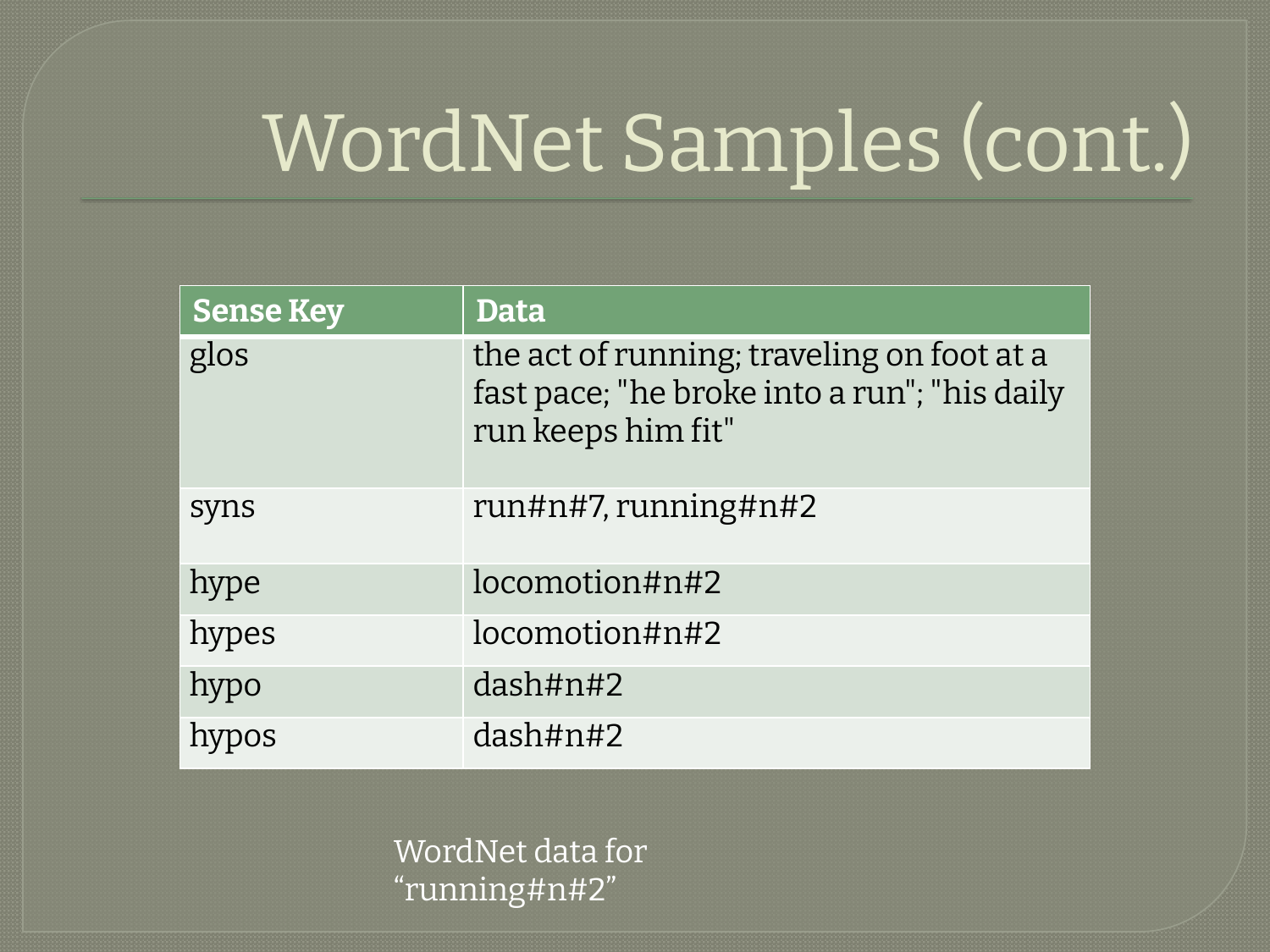

# WordNet Samples (cont.)
| Sense Key | Data |
| --- | --- |
| glos | the act of running; traveling on foot at a fast pace; "he broke into a run"; "his daily run keeps him fit" |
| syns | run#n#7, running#n#2 |
| hype | locomotion#n#2 |
| hypes | locomotion#n#2 |
| hypo | dash#n#2 |
| hypos | dash#n#2 |
WordNet data for “running#n#2”